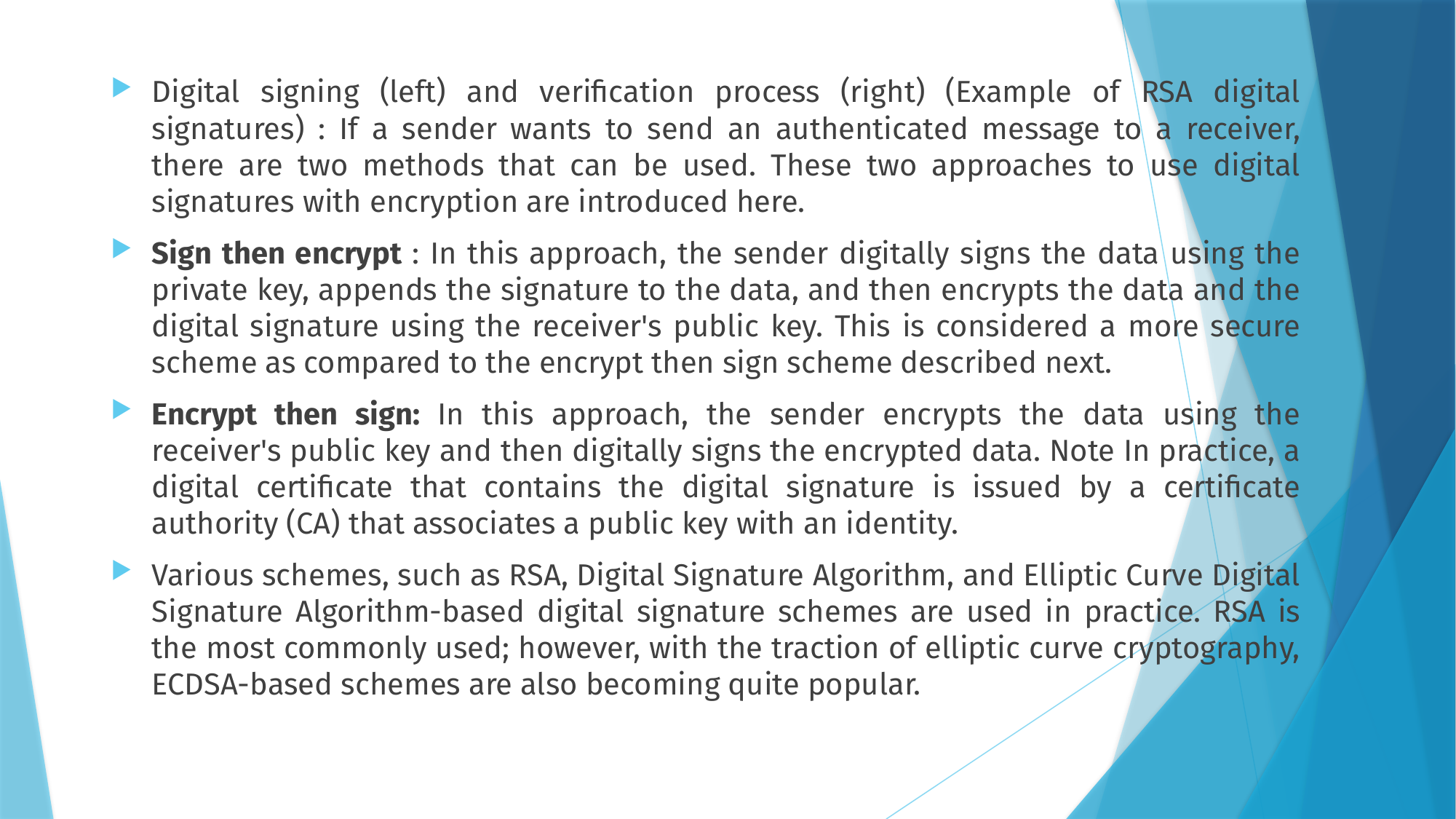

Digital signing (left) and verification process (right) (Example of RSA digital signatures) : If a sender wants to send an authenticated message to a receiver, there are two methods that can be used. These two approaches to use digital signatures with encryption are introduced here.
Sign then encrypt : In this approach, the sender digitally signs the data using the private key, appends the signature to the data, and then encrypts the data and the digital signature using the receiver's public key. This is considered a more secure scheme as compared to the encrypt then sign scheme described next.
Encrypt then sign: In this approach, the sender encrypts the data using the receiver's public key and then digitally signs the encrypted data. Note In practice, a digital certificate that contains the digital signature is issued by a certificate authority (CA) that associates a public key with an identity.
Various schemes, such as RSA, Digital Signature Algorithm, and Elliptic Curve Digital Signature Algorithm-based digital signature schemes are used in practice. RSA is the most commonly used; however, with the traction of elliptic curve cryptography, ECDSA-based schemes are also becoming quite popular.